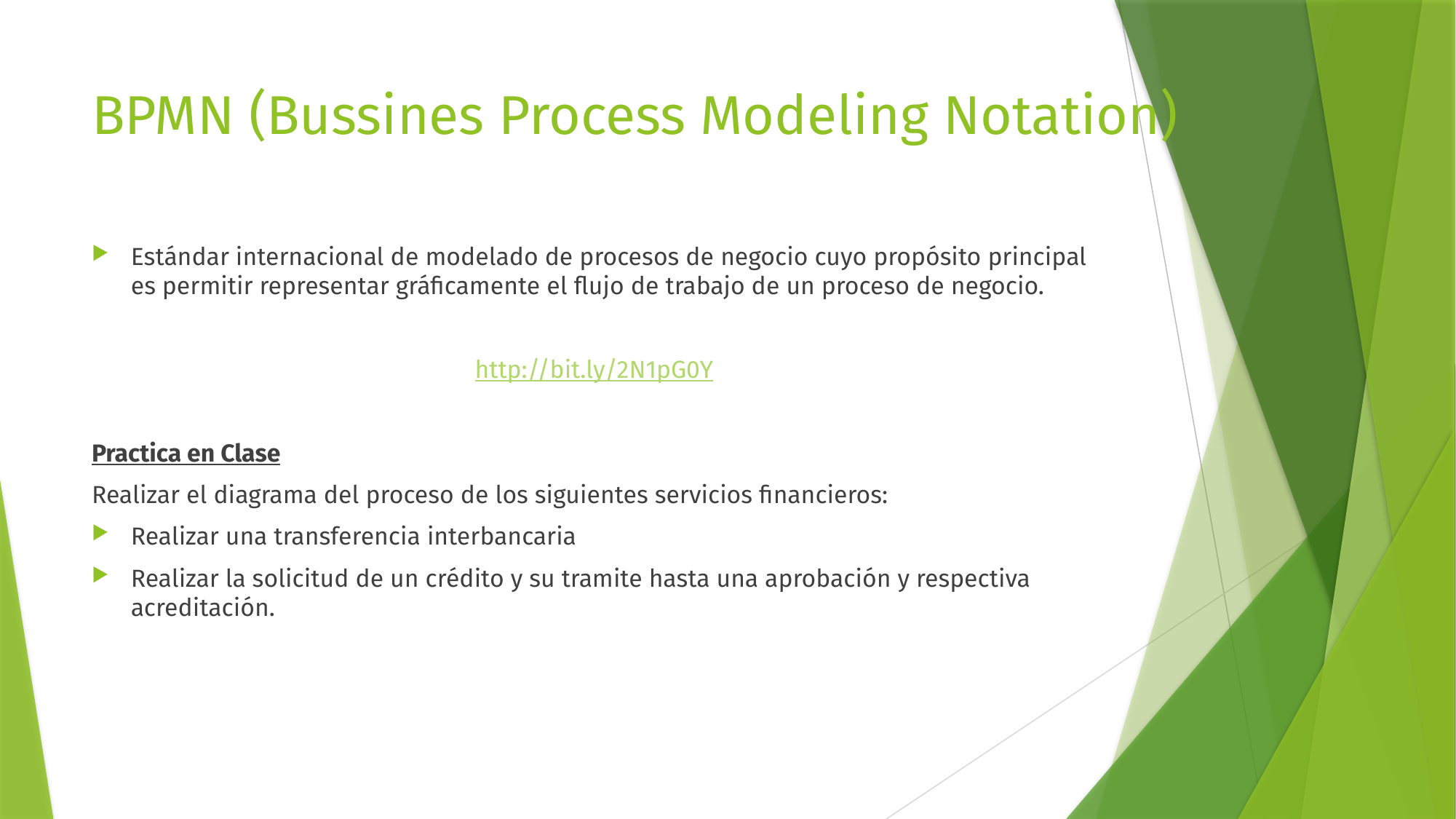

# BPMN (Bussines Process Modeling Notation)

Estándar internacional de modelado de procesos de negocio cuyo propósito principal es permitir representar gráficamente el flujo de trabajo de un proceso de negocio.

http://bit.ly/2N1pG0Y

Practica en Clase
Realizar el diagrama del proceso de los siguientes servicios financieros:
Realizar una transferencia interbancaria
Realizar la solicitud de un crédito y su tramite hasta una aprobación y respectiva acreditación.